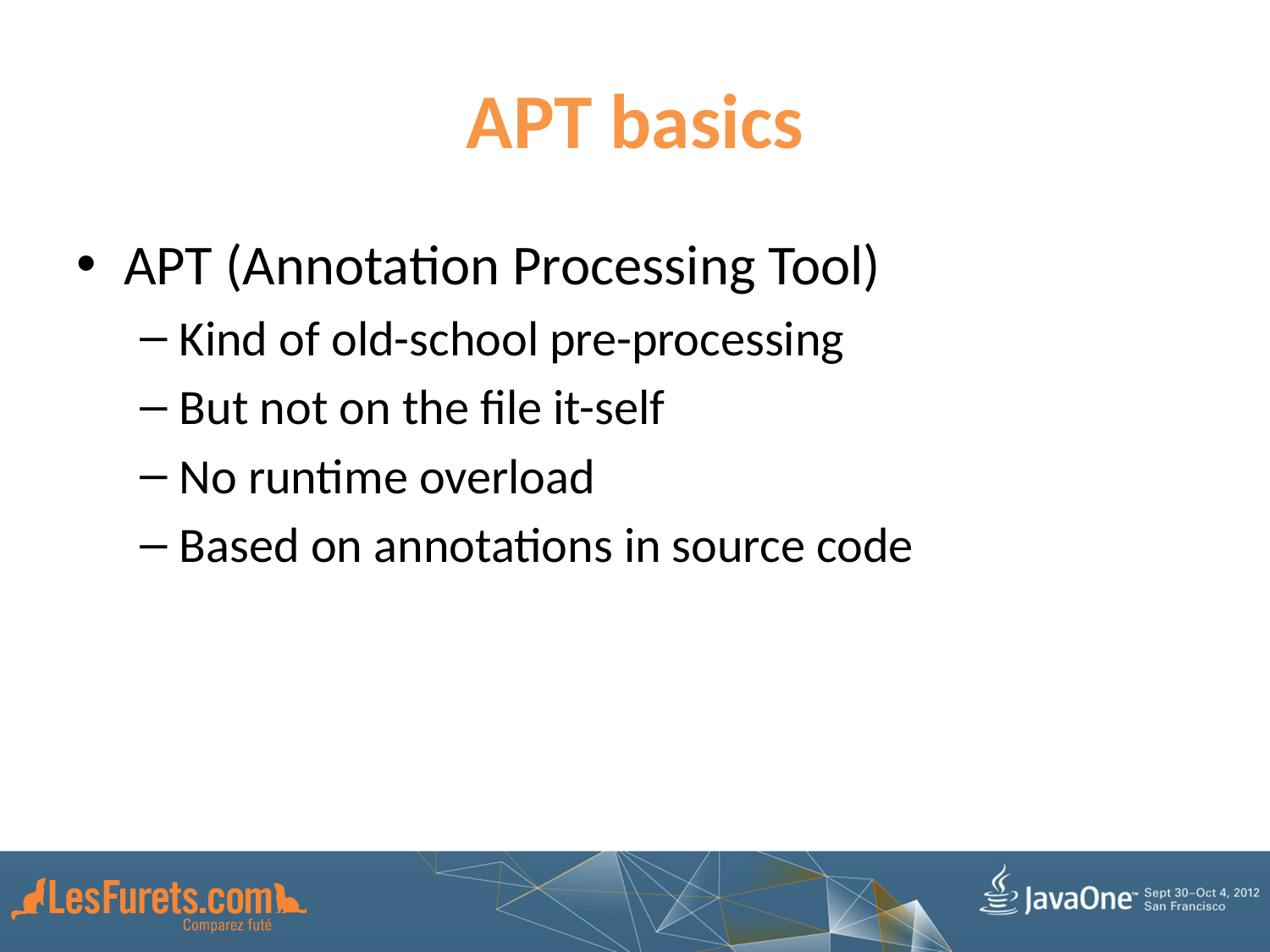

# APT basics
APT (Annotation Processing Tool)
Kind of old-school pre-processing
But not on the file it-self
No runtime overload
Based on annotations in source code